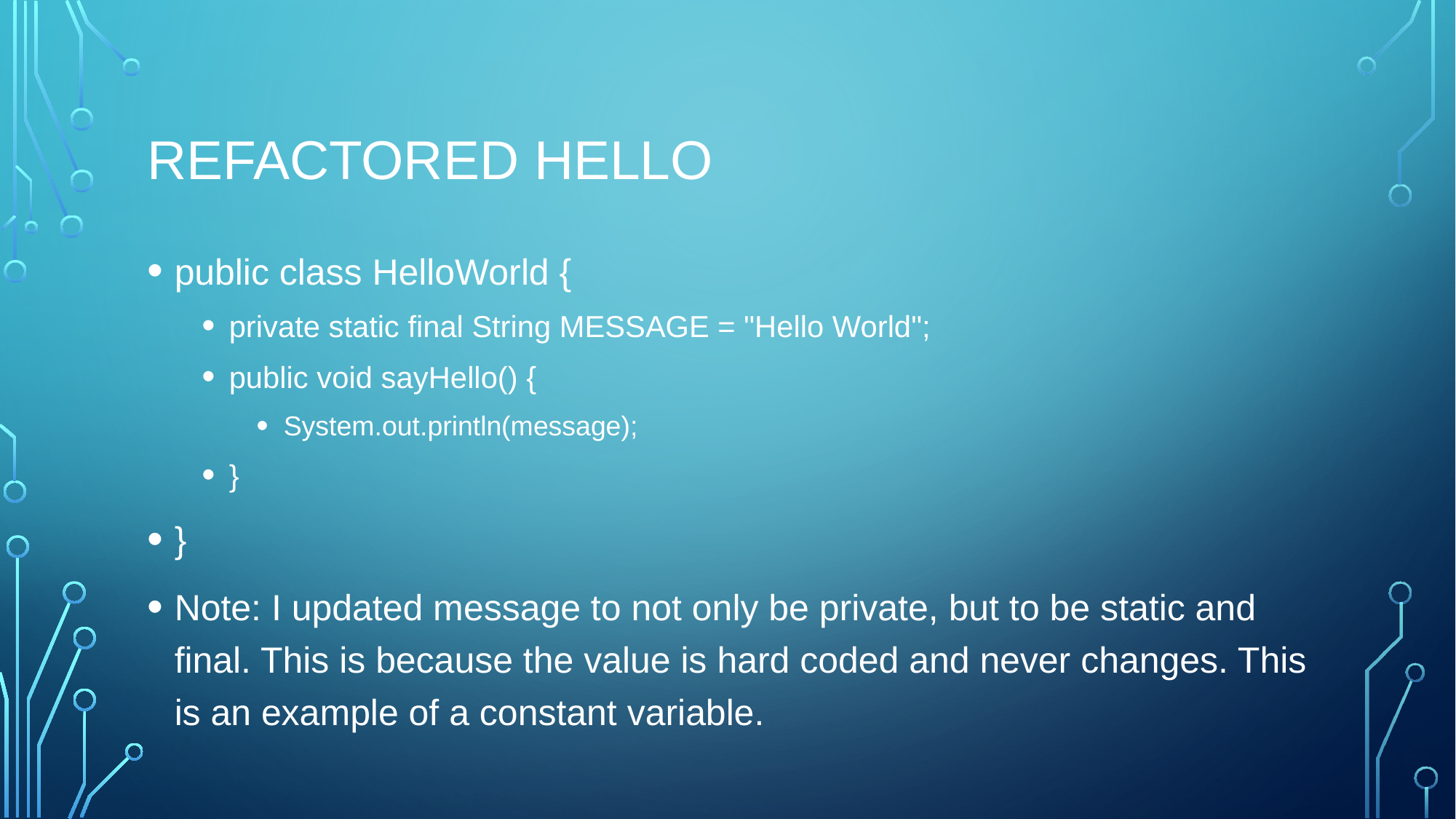

# Refactored hello
public class HelloWorld {
private static final String MESSAGE = "Hello World";
public void sayHello() {
System.out.println(message);
}
}
Note: I updated message to not only be private, but to be static and final. This is because the value is hard coded and never changes. This is an example of a constant variable.